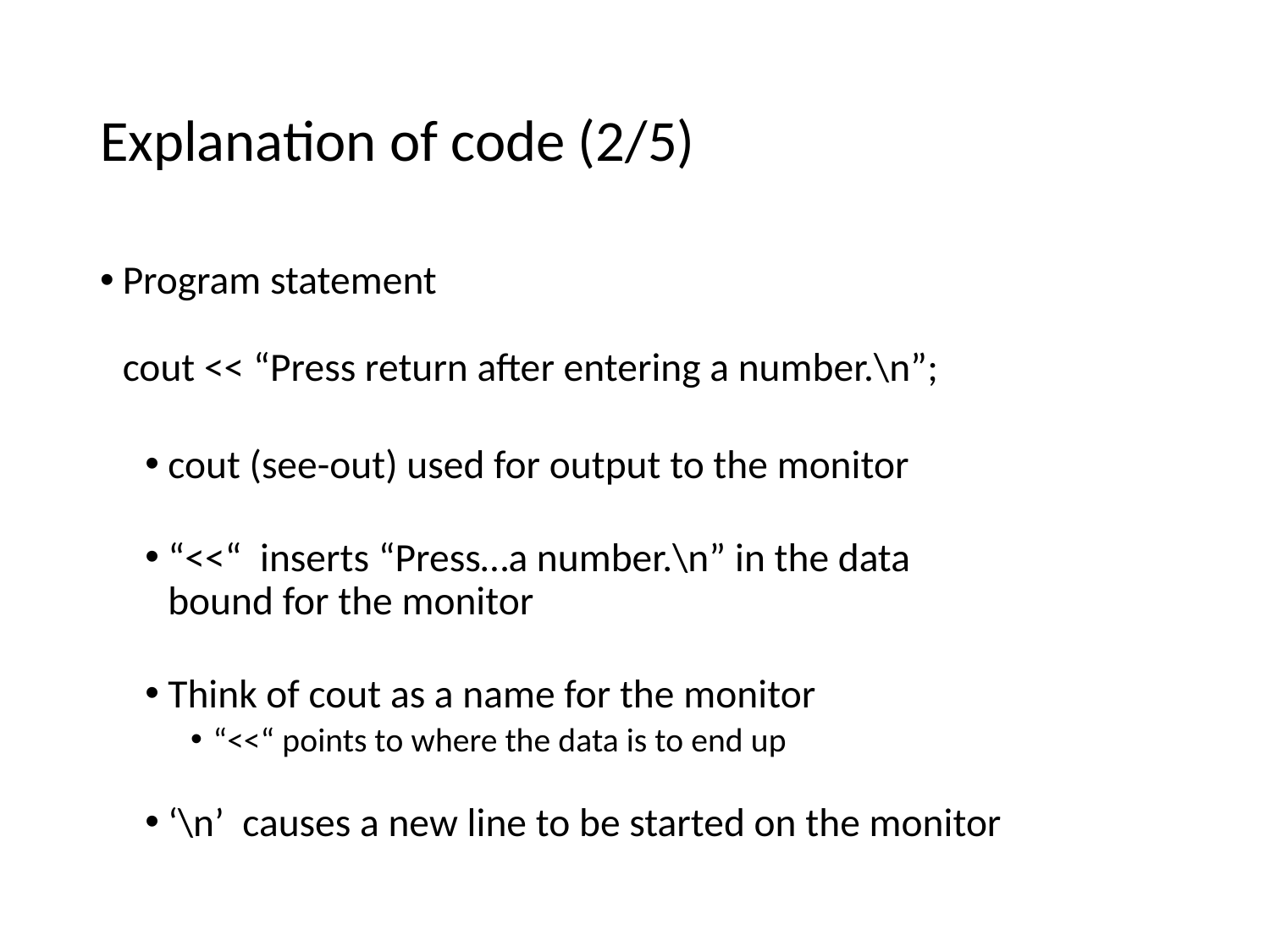

# Explanation of code (2/5)
Program statement
cout << “Press return after entering a number.\n”;
cout (see-out) used for output to the monitor
“<<“  inserts “Press…a number.\n” in the data
bound for the monitor
Think of cout as a name for the monitor
“<<“ points to where the data is to end up
‘\n’  causes a new line to be started on the monitor